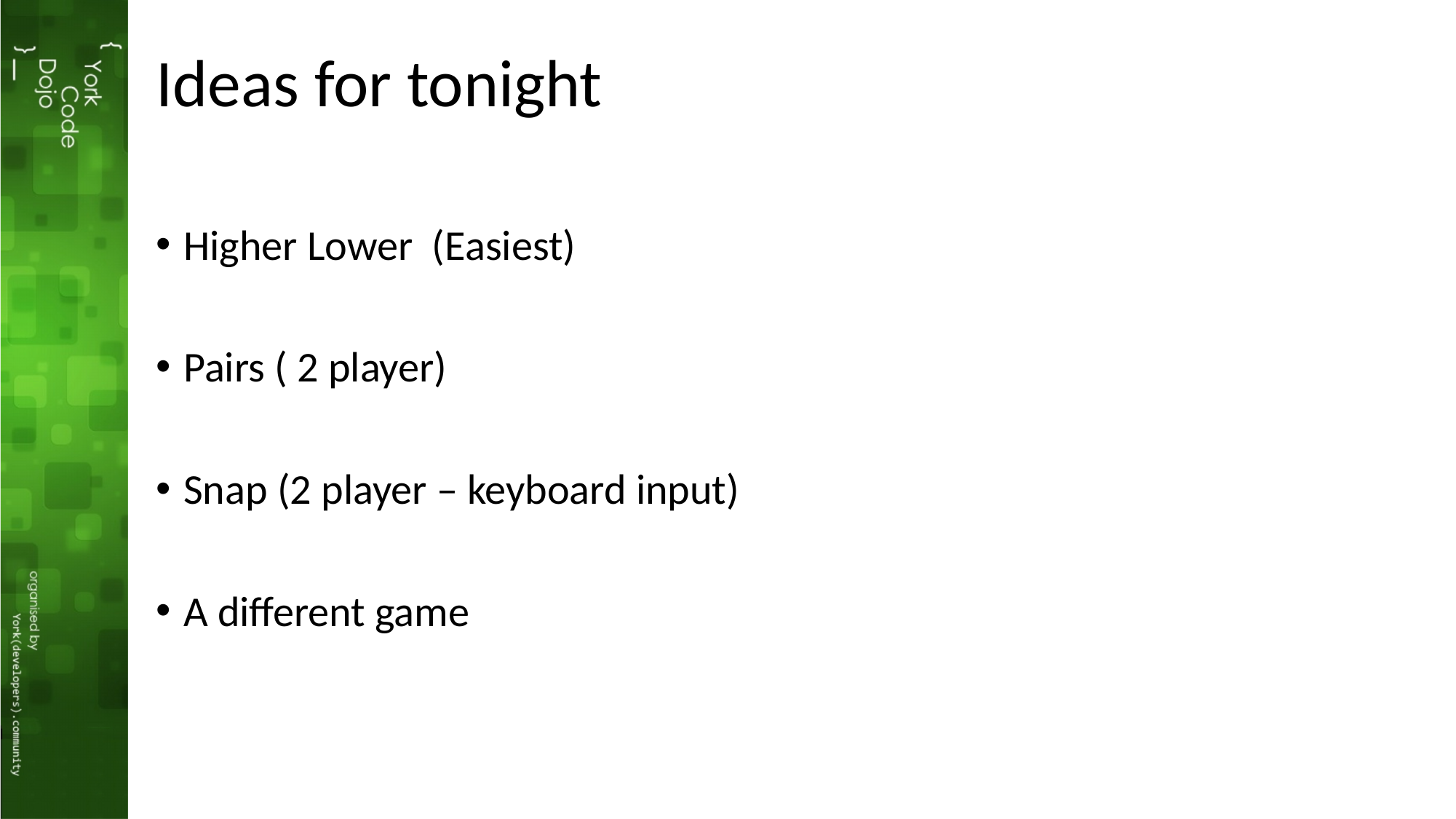

# Ideas for tonight
Higher Lower  (Easiest)

Pairs ( 2 player)

Snap (2 player – keyboard input)

A different game